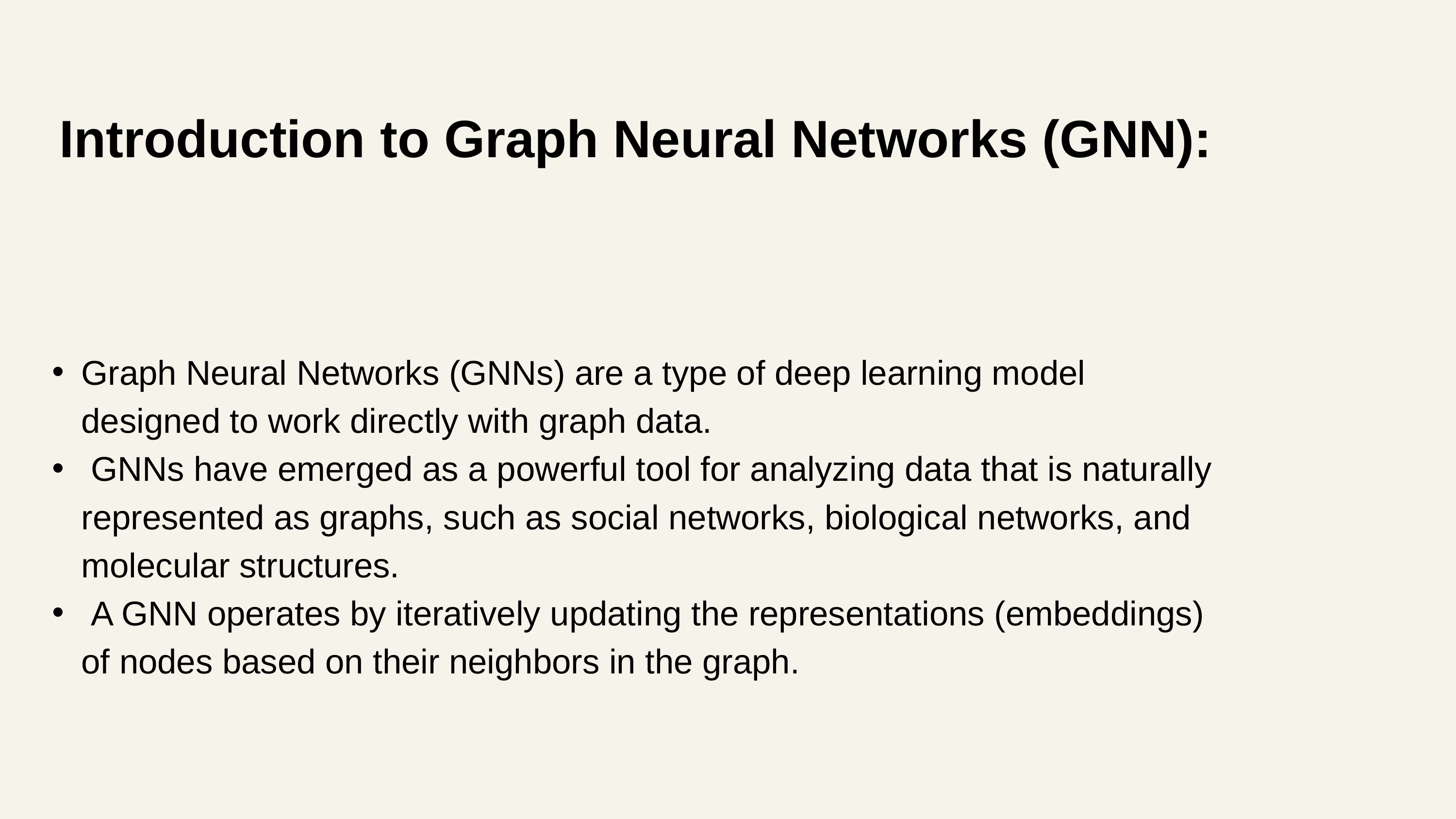

Introduction to Graph Neural Networks (GNN):
Graph Neural Networks (GNNs) are a type of deep learning model designed to work directly with graph data.
 GNNs have emerged as a powerful tool for analyzing data that is naturally represented as graphs, such as social networks, biological networks, and molecular structures.
 A GNN operates by iteratively updating the representations (embeddings) of nodes based on their neighbors in the graph.